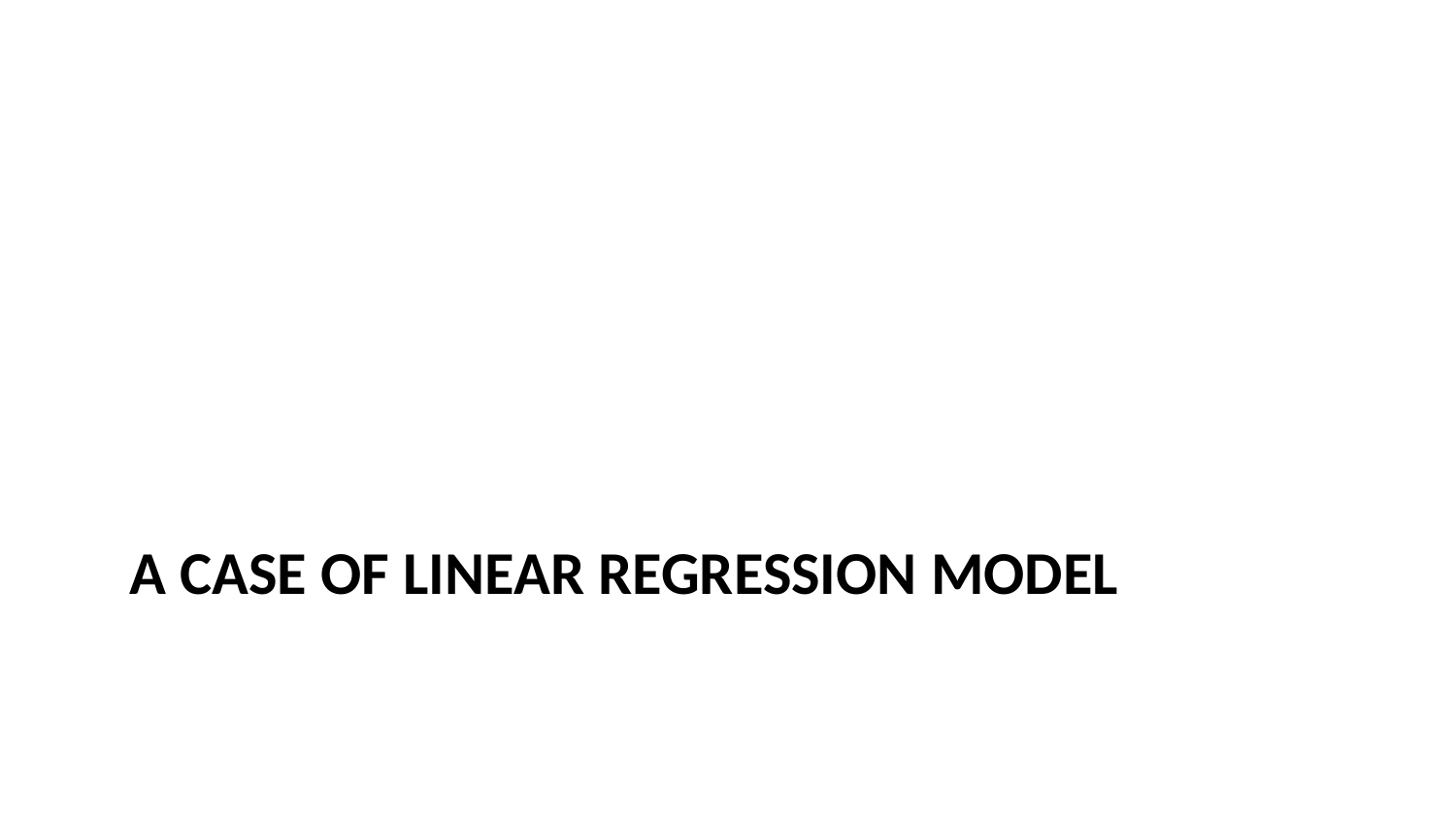

# A case of linear regression model